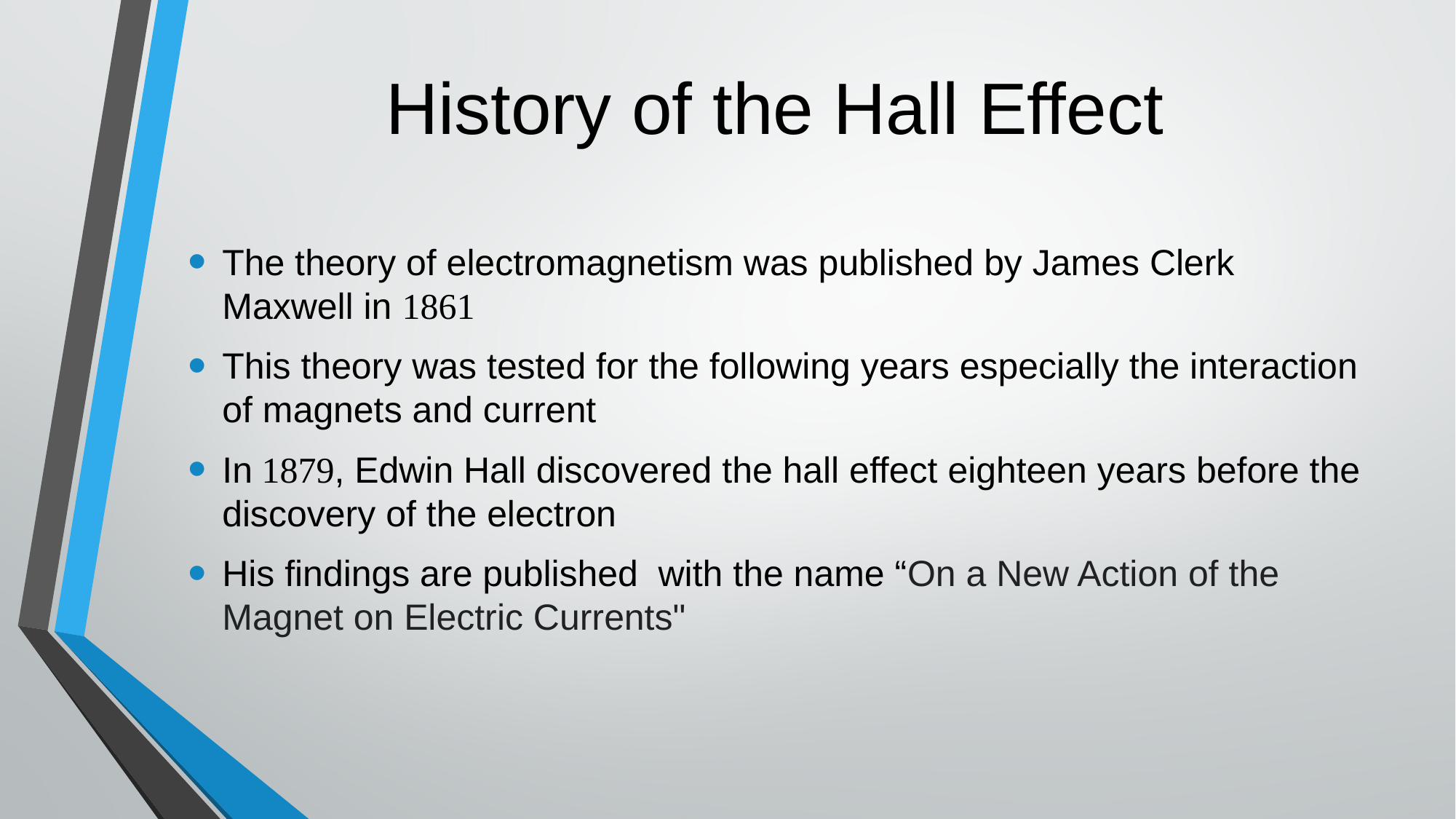

# History of the Hall Effect
The theory of electromagnetism was published by James Clerk Maxwell in 1861
This theory was tested for the following years especially the interaction of magnets and current
In 1879, Edwin Hall discovered the hall effect eighteen years before the discovery of the electron
His findings are published  with the name “On a New Action of the Magnet on Electric Currents"